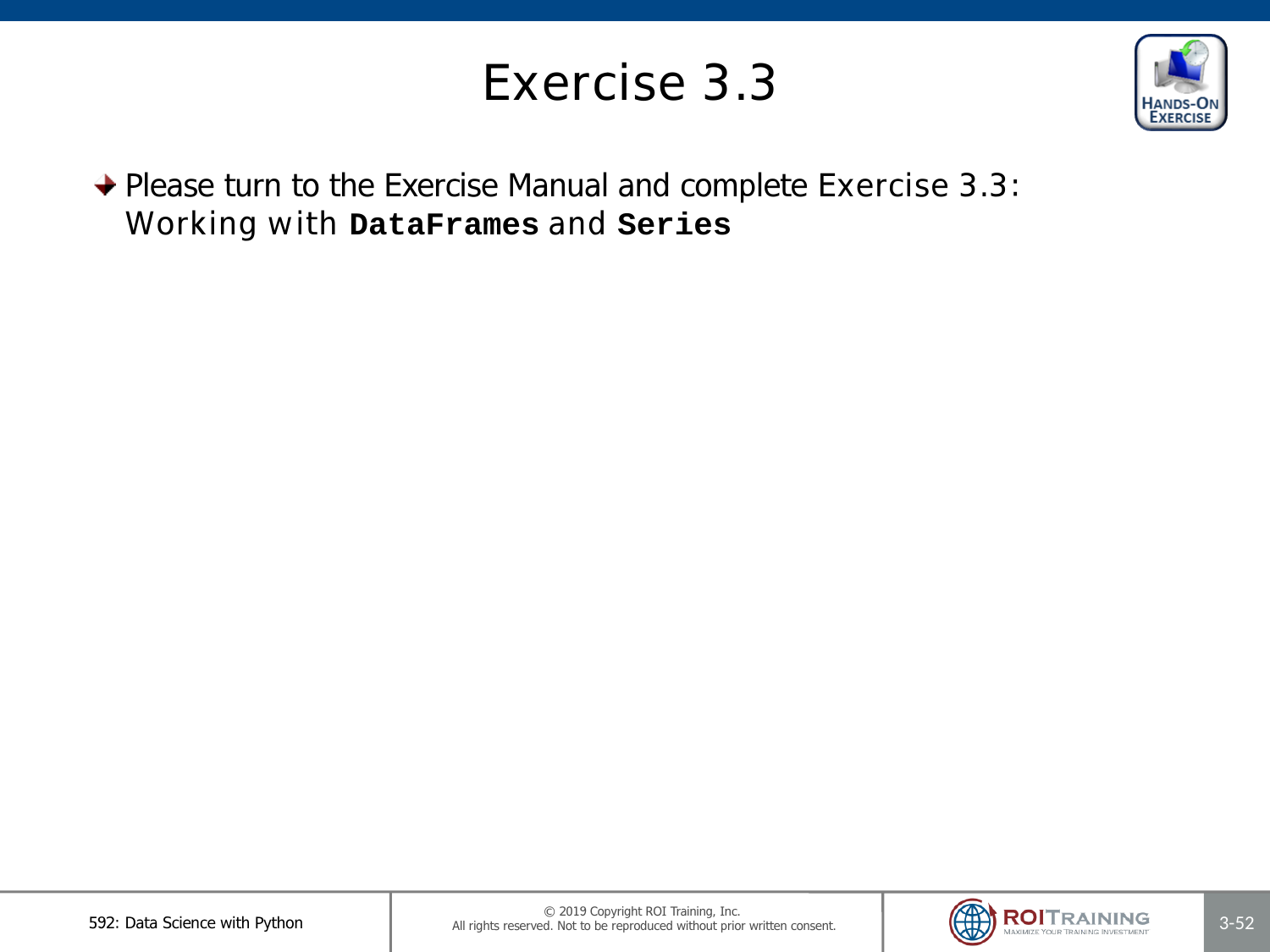

# Exercise 3.3
Please turn to the Exercise Manual and complete Exercise 3.3:
Working with DataFrames and Series